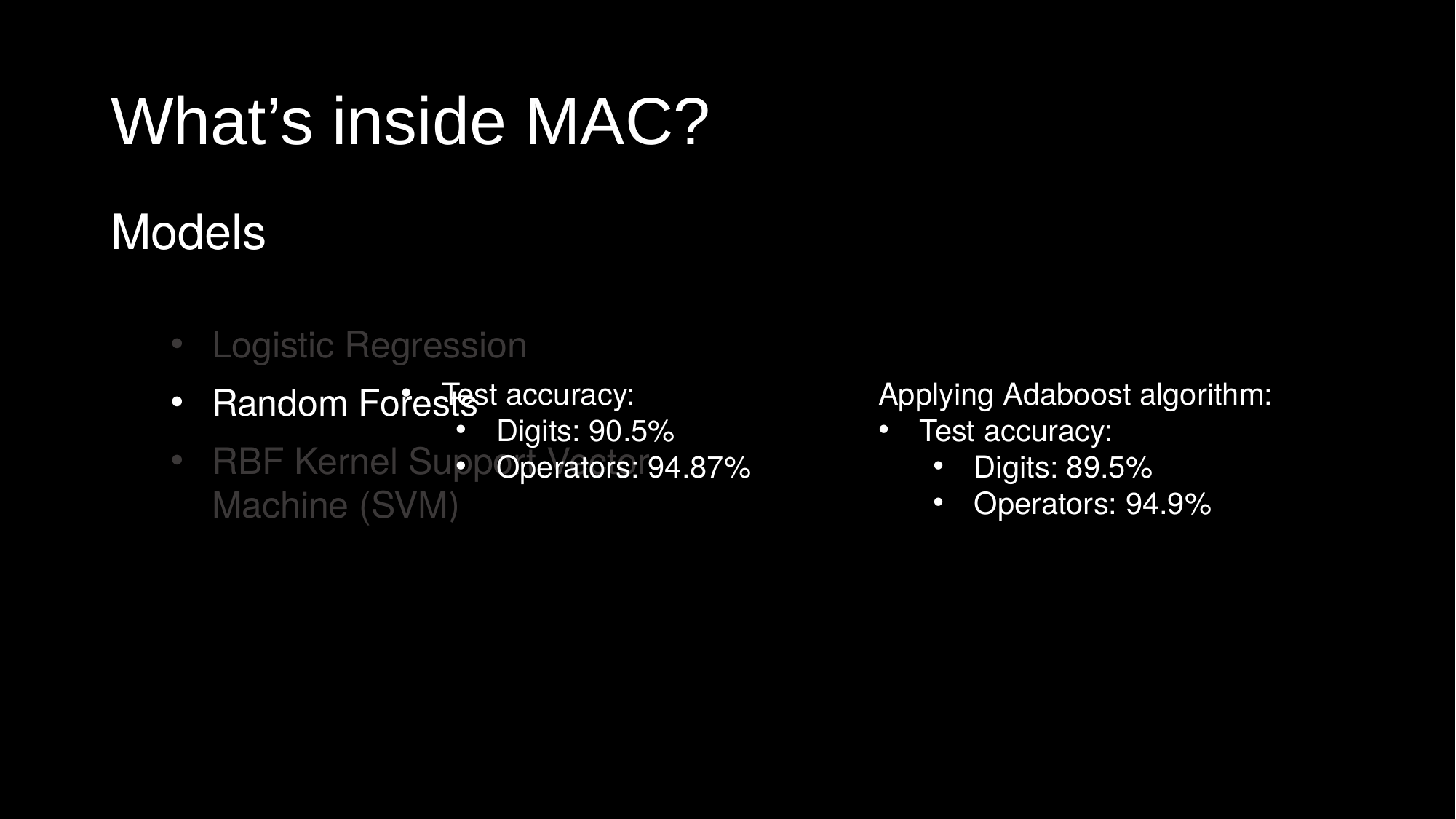

# What’s inside MAC?
Models
Logistic Regression
Test accuracy:
Digits: 90.5%
Operators: 94.87%

Applying Adaboost algorithm:
Test accuracy:
Digits: 89.5%
Operators: 94.9%
Random Forests
RBF Kernel Support Vector Machine (SVM)